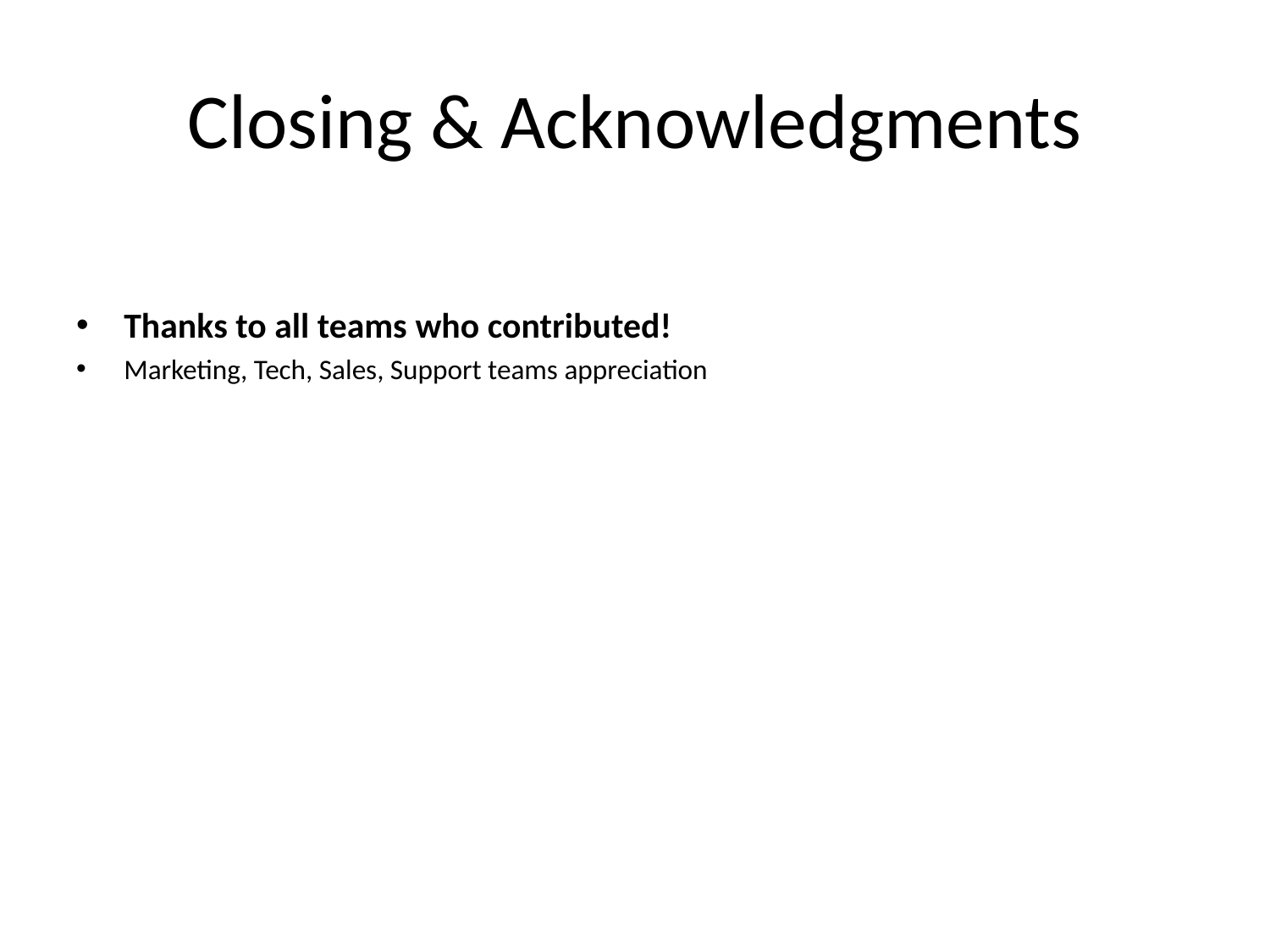

# Closing & Acknowledgments

Thanks to all teams who contributed!
Marketing, Tech, Sales, Support teams appreciation